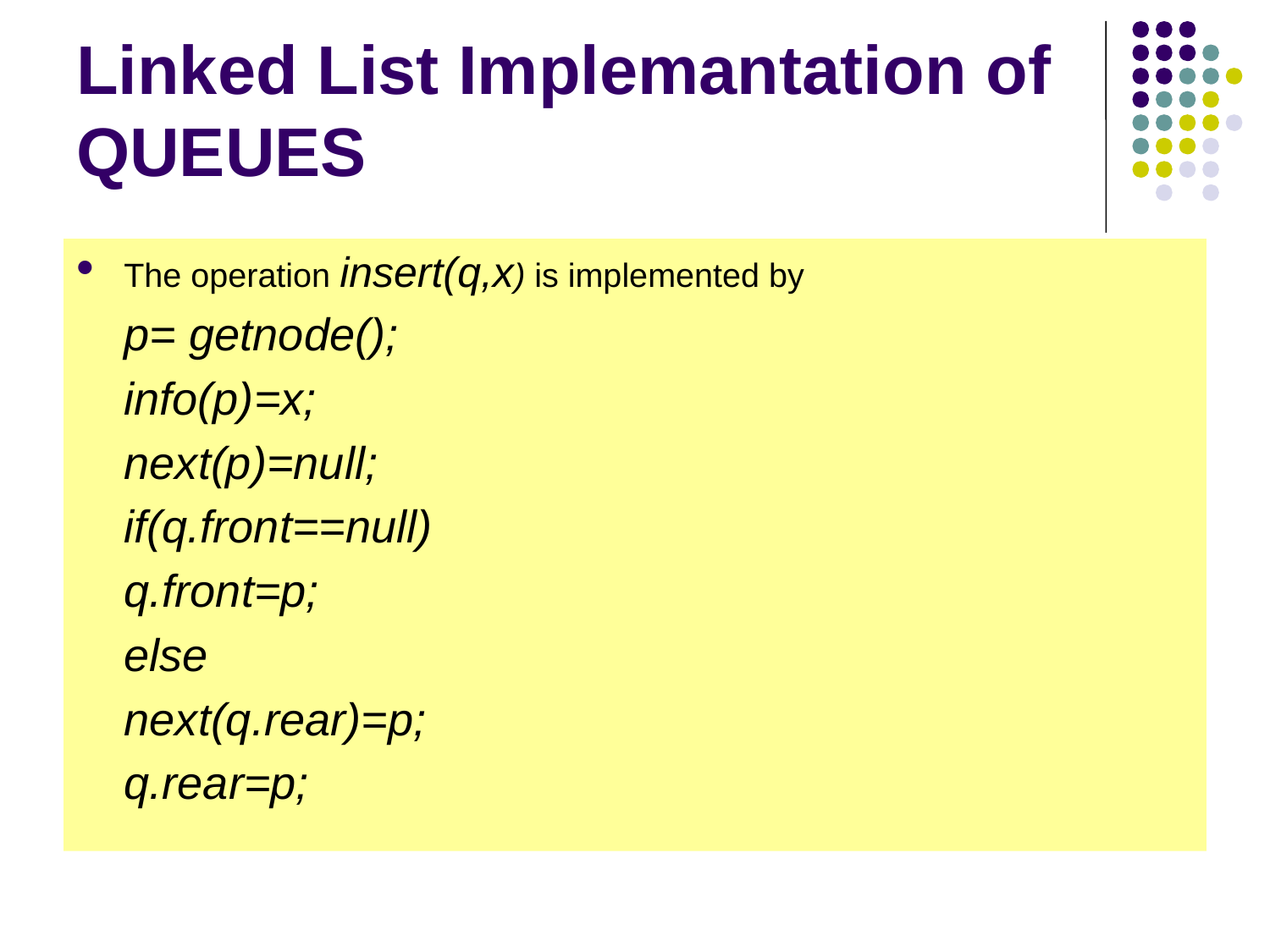

# Linked List Implemantation of QUEUES
The operation insert(q,x) is implemented by
p= getnode();
info(p)=x;
next(p)=null;
if(q.front==null)
q.front=p;
else
next(q.rear)=p;
q.rear=p;